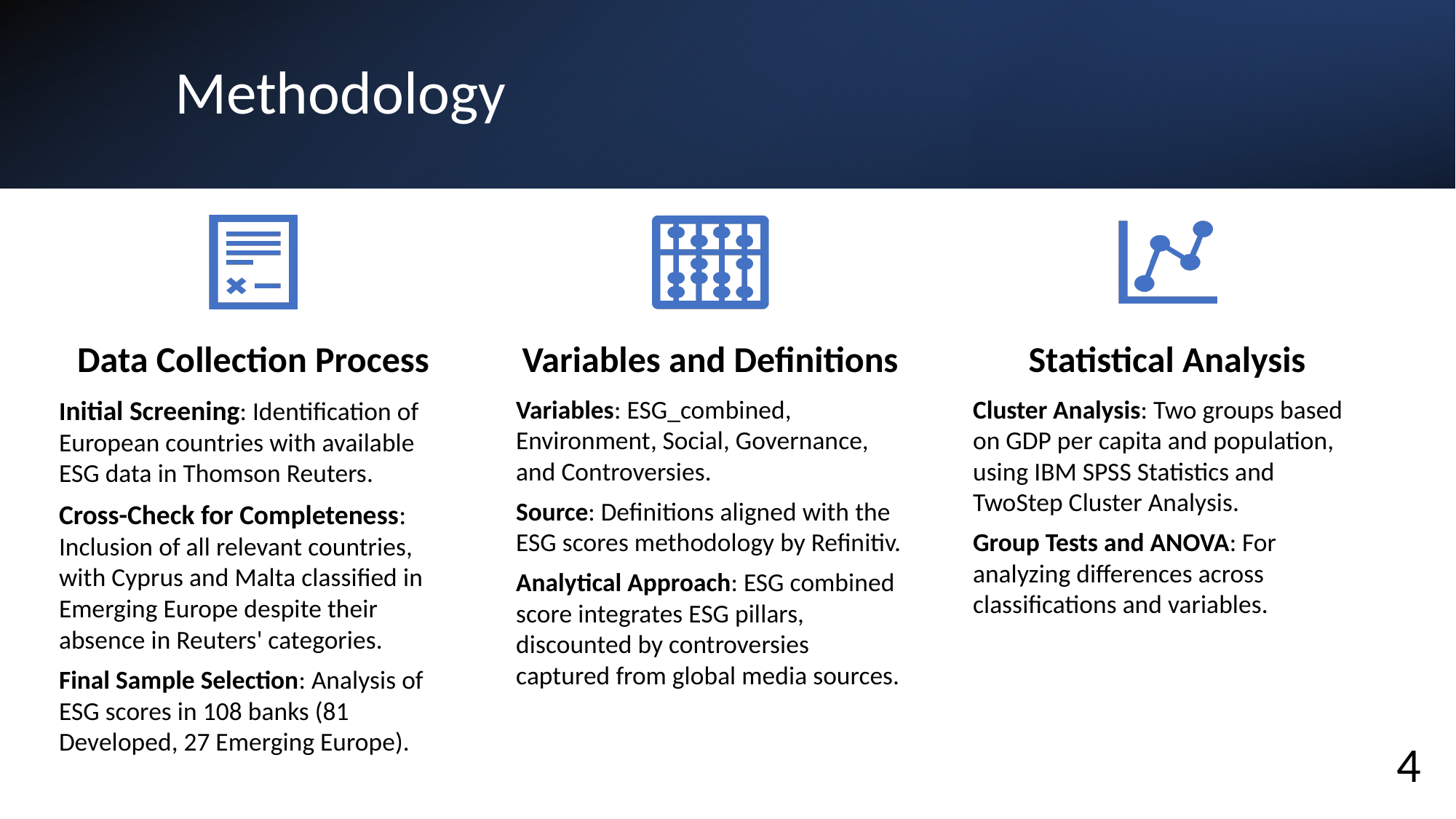

# Methodology
Data Collection Process
Initial Screening: Identification of European countries with available ESG data in Thomson Reuters.
Cross-Check for Completeness: Inclusion of all relevant countries, with Cyprus and Malta classified in Emerging Europe despite their absence in Reuters' categories.
Final Sample Selection: Analysis of ESG scores in 108 banks (81 Developed, 27 Emerging Europe).
Variables and Definitions
Variables: ESG_combined, Environment, Social, Governance, and Controversies.
Source: Definitions aligned with the ESG scores methodology by Refinitiv.
Analytical Approach: ESG combined score integrates ESG pillars, discounted by controversies captured from global media sources.
Statistical Analysis
Cluster Analysis: Two groups based on GDP per capita and population, using IBM SPSS Statistics and TwoStep Cluster Analysis.
Group Tests and ANOVA: For analyzing differences across classifications and variables.
4